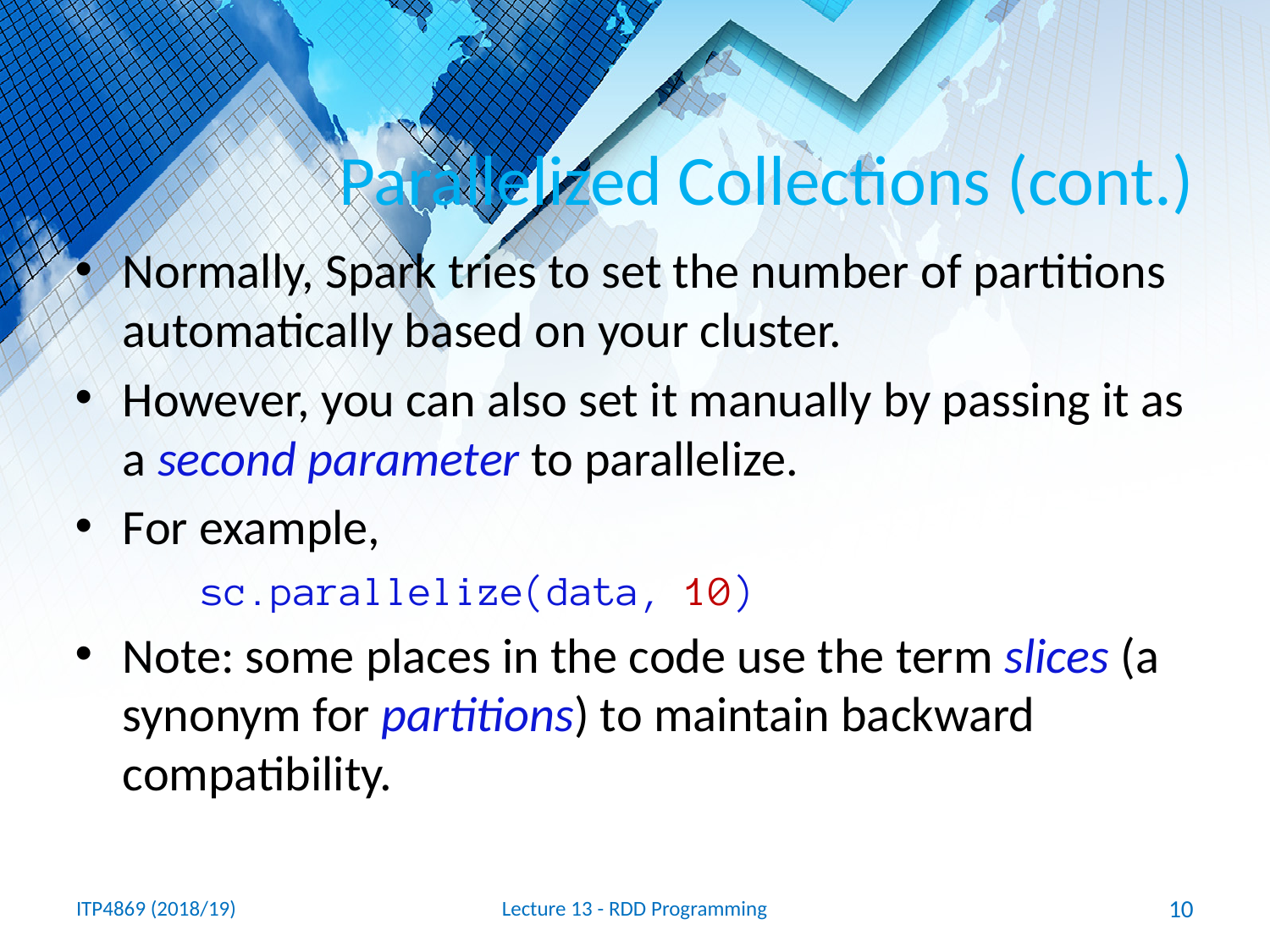

# Parallelized Collections (cont.)
Normally, Spark tries to set the number of partitions automatically based on your cluster.
However, you can also set it manually by passing it as a second parameter to parallelize.
For example,
sc.parallelize(data, 10)
Note: some places in the code use the term slices (a synonym for partitions) to maintain backward compatibility.
ITP4869 (2018/19)
Lecture 13 - RDD Programming
10